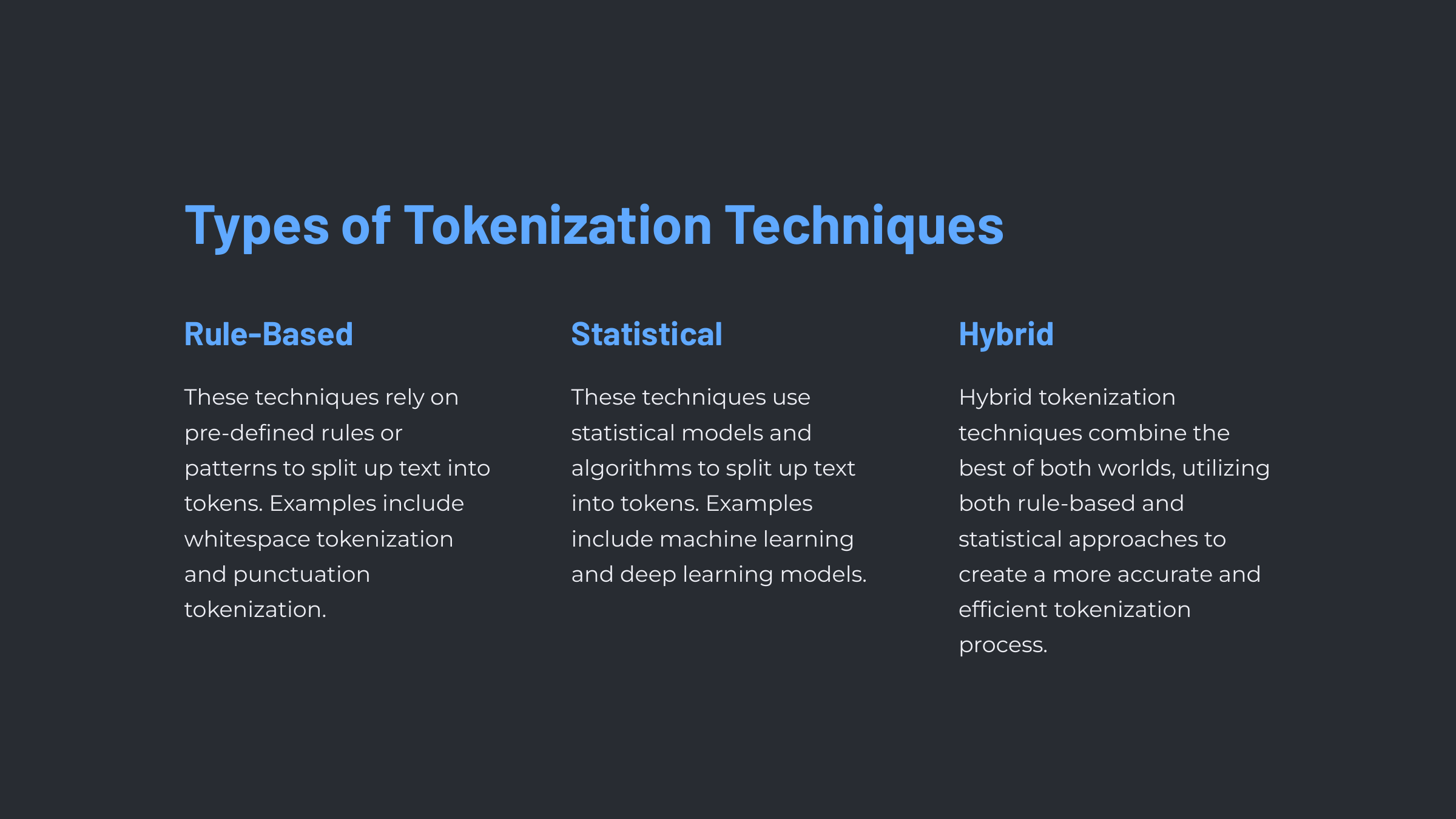

Types of Tokenization Techniques
Rule-Based
Statistical
Hybrid
These techniques rely on pre-defined rules or patterns to split up text into tokens. Examples include whitespace tokenization and punctuation tokenization.
These techniques use statistical models and algorithms to split up text into tokens. Examples include machine learning and deep learning models.
Hybrid tokenization techniques combine the best of both worlds, utilizing both rule-based and statistical approaches to create a more accurate and efficient tokenization process.